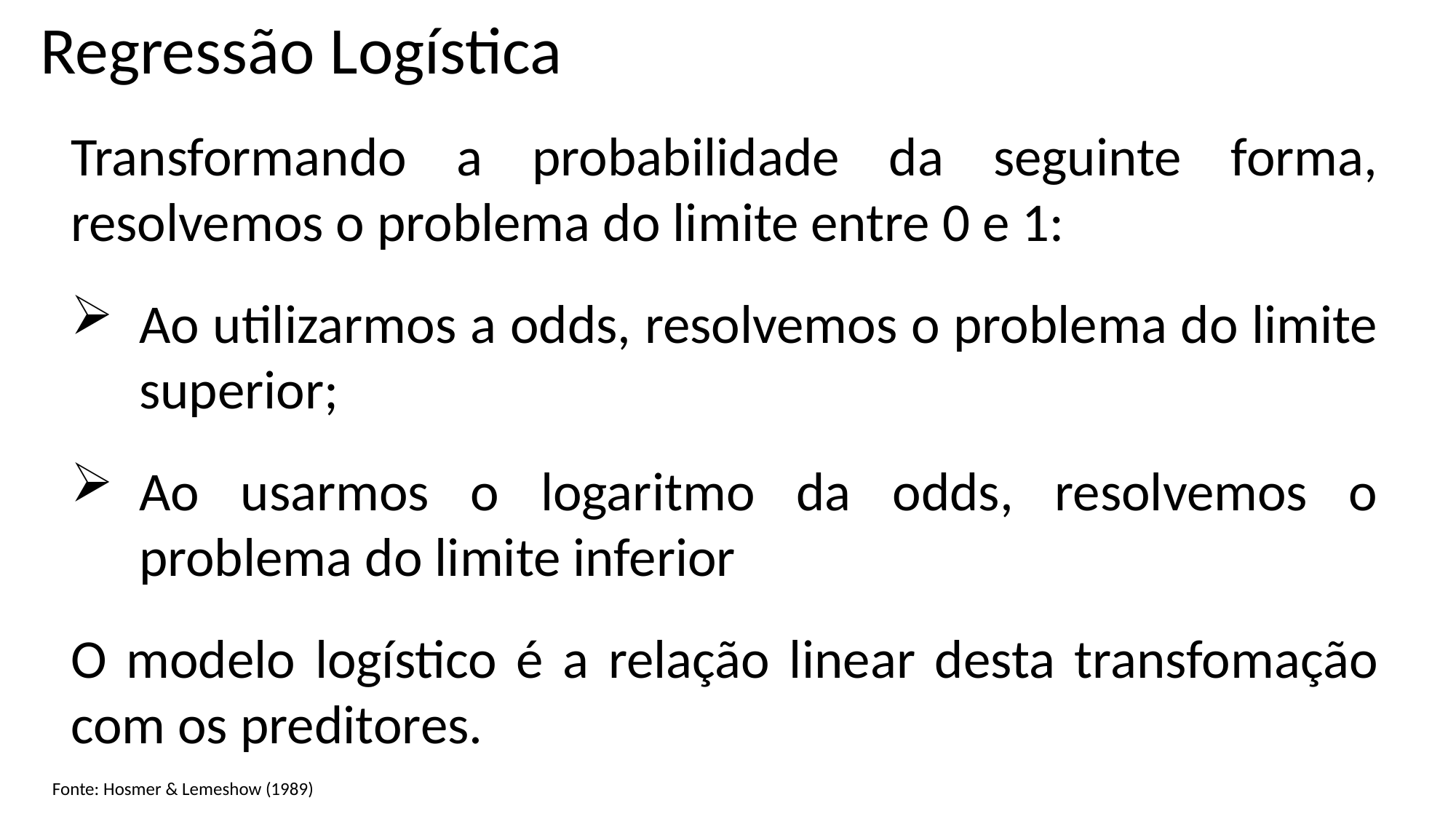

# Regressão Logística
Transformando a probabilidade da seguinte forma, resolvemos o problema do limite entre 0 e 1:
Ao utilizarmos a odds, resolvemos o problema do limite superior;
Ao usarmos o logaritmo da odds, resolvemos o problema do limite inferior
O modelo logístico é a relação linear desta transfomação com os preditores.
Fonte: Hosmer & Lemeshow (1989)